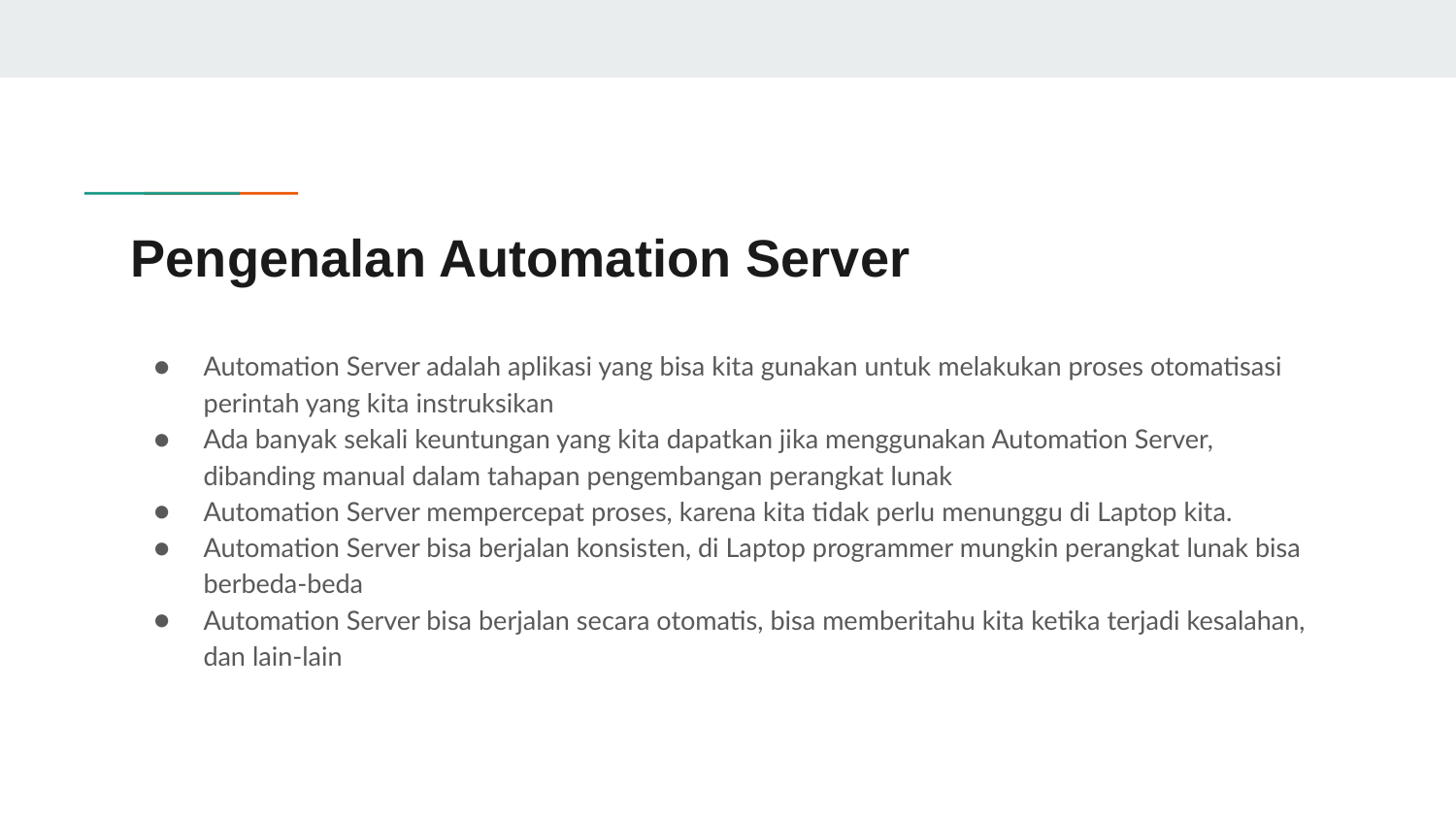

# Pengenalan Automation Server
Automation Server adalah aplikasi yang bisa kita gunakan untuk melakukan proses otomatisasi perintah yang kita instruksikan
Ada banyak sekali keuntungan yang kita dapatkan jika menggunakan Automation Server, dibanding manual dalam tahapan pengembangan perangkat lunak
Automation Server mempercepat proses, karena kita tidak perlu menunggu di Laptop kita.
Automation Server bisa berjalan konsisten, di Laptop programmer mungkin perangkat lunak bisa berbeda-beda
Automation Server bisa berjalan secara otomatis, bisa memberitahu kita ketika terjadi kesalahan, dan lain-lain